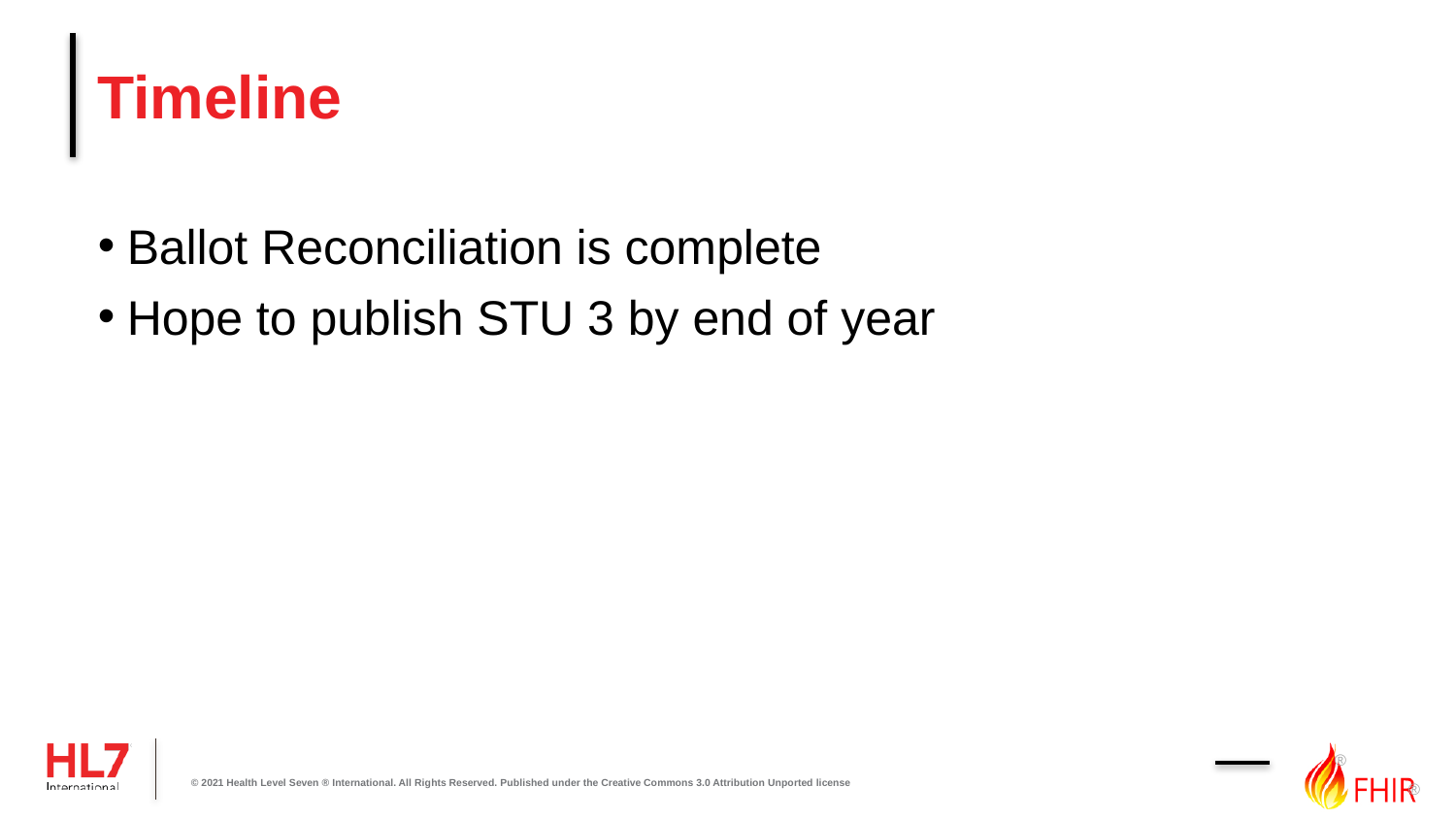

# Timeline
Ballot Reconciliation is complete
Hope to publish STU 3 by end of year
© 2021 Health Level Seven ® International. All Rights Reserved. Published under the Creative Commons 3.0 Attribution Unported license